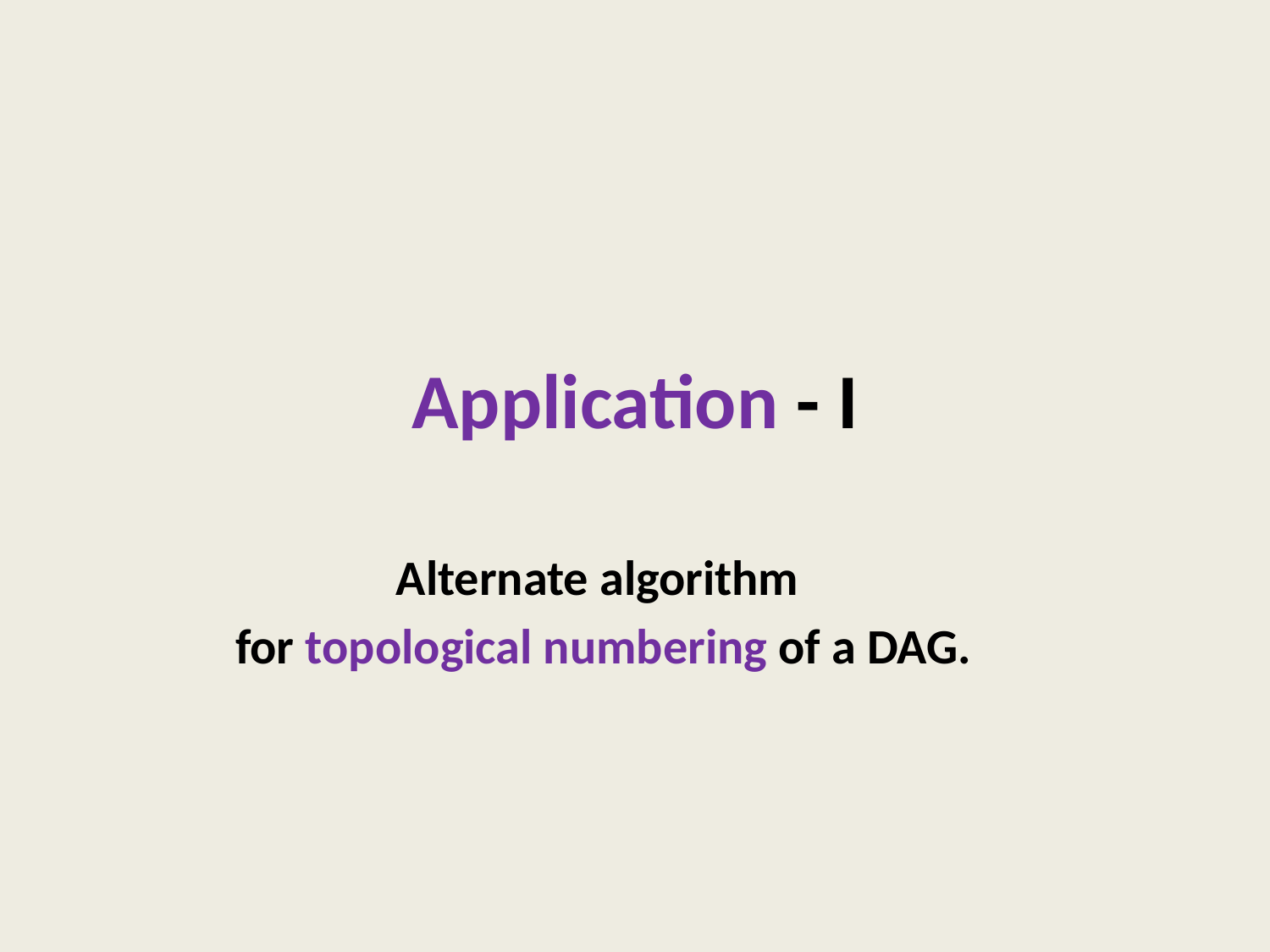

# Application - I
Alternate algorithm
for topological numbering of a DAG.